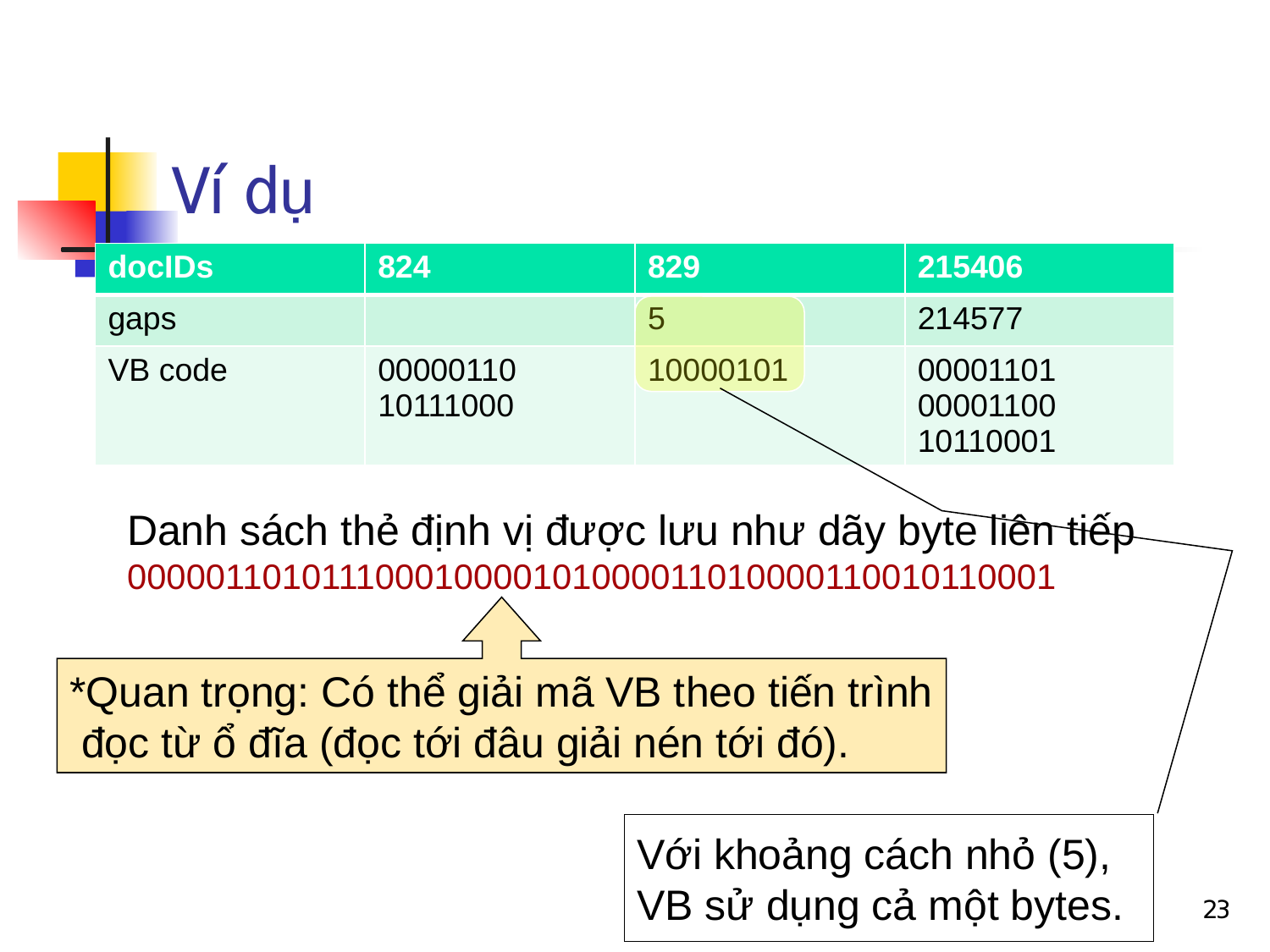

# Ví dụ
| docIDs | 824 | 829 | 215406 |
| --- | --- | --- | --- |
| gaps |  | 5 | 214577 |
| VB code | 00000110 10111000 | 10000101 | 00001101 00001100 10110001 |

Với khoảng cách nhỏ (5),
VB sử dụng cả một bytes.
Danh sách thẻ định vị được lưu như dãy byte liên tiếp
000001101011100010000101000011010000110010110001
*Quan trọng: Có thể giải mã VB theo tiến trình
 đọc từ ổ đĩa (đọc tới đâu giải nén tới đó).
23